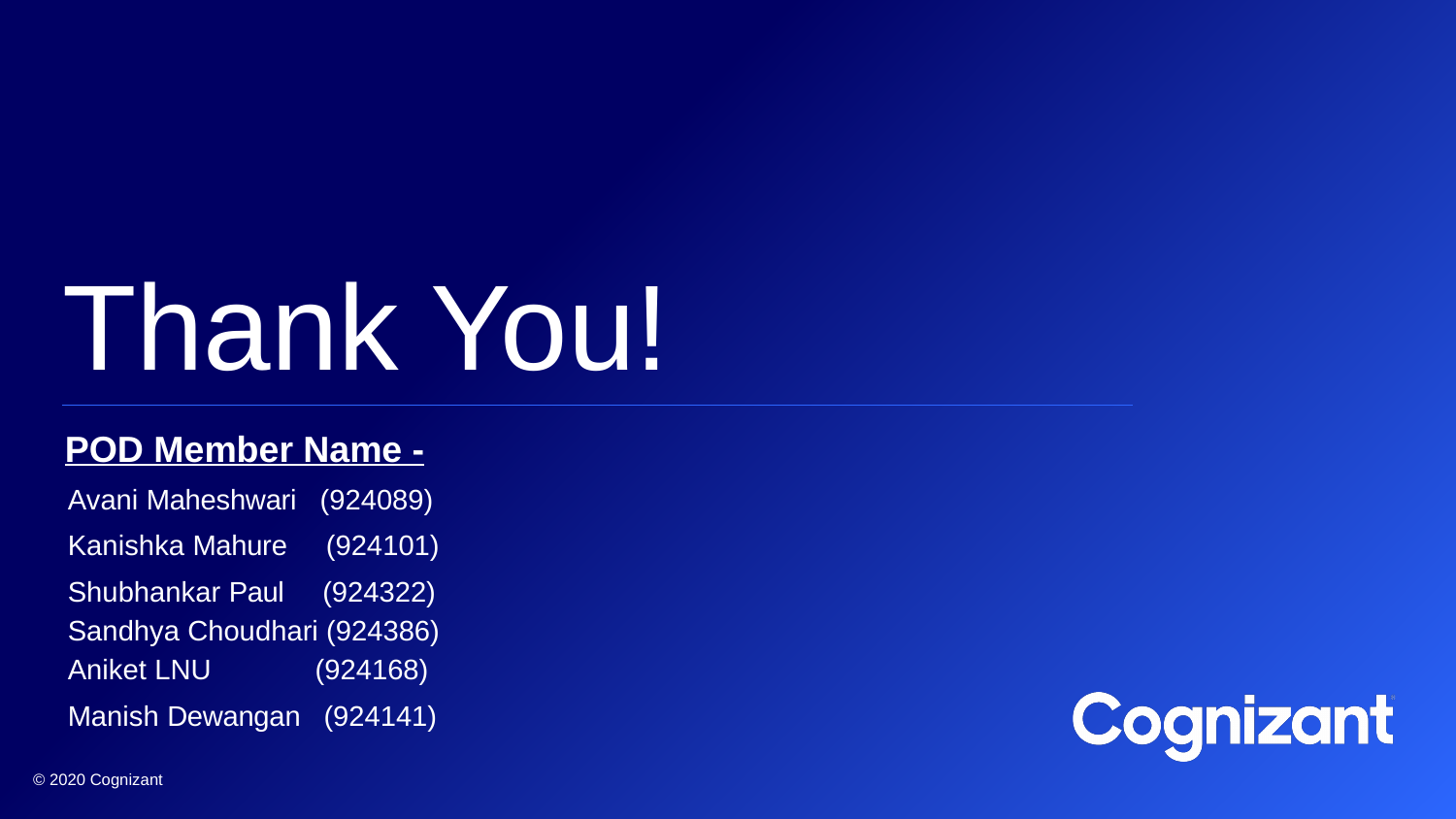

# Thank You!
 POD Member Name -
Avani Maheshwari   (924089)
Kanishka Mahure     (924101)
Shubhankar Paul     (924322)
Sandhya Choudhari (924386)
Aniket LNU             (924168)
Manish Dewangan   (924141)
© 2020 Cognizant